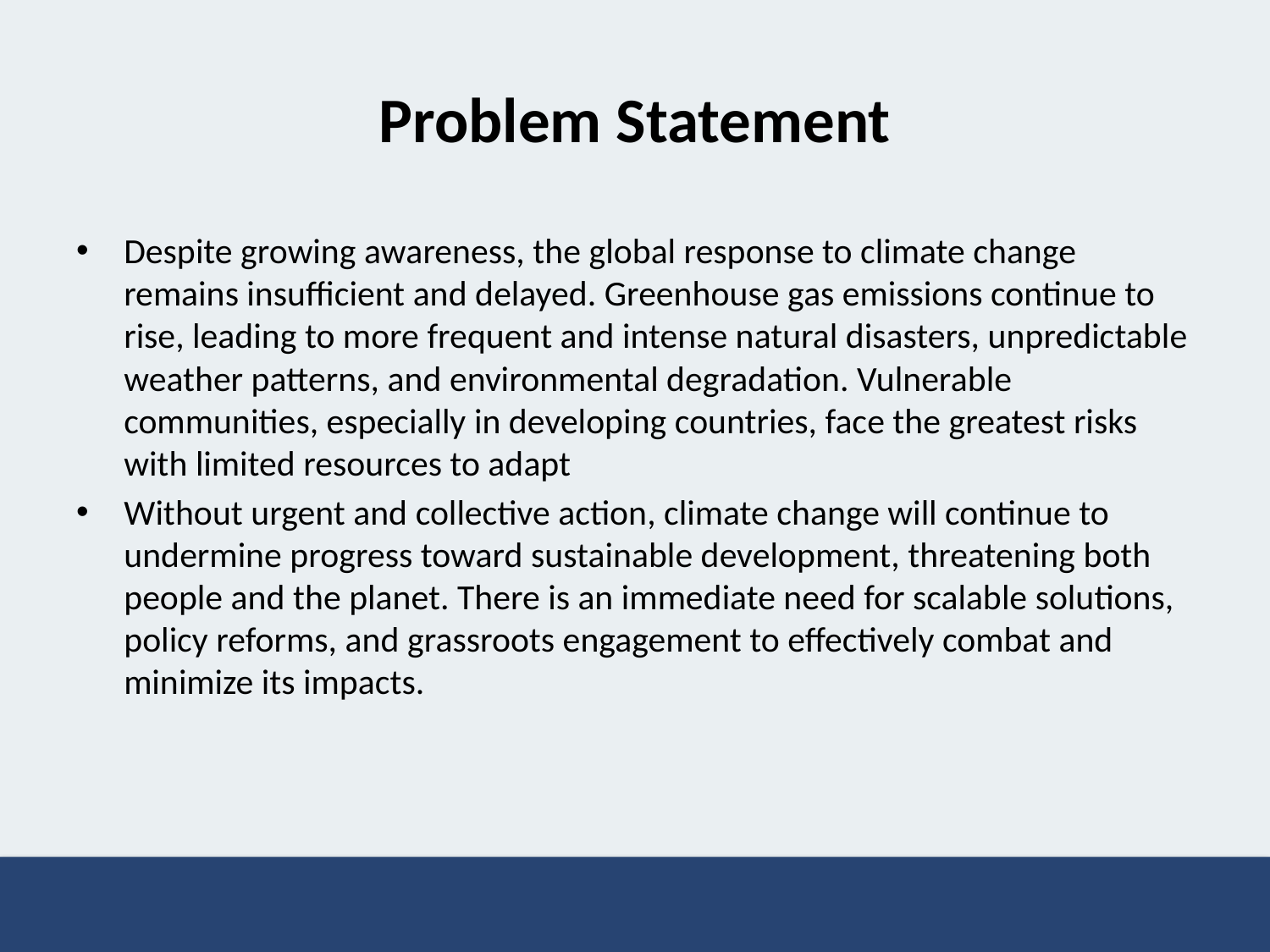

# Problem Statement
Despite growing awareness, the global response to climate change remains insufficient and delayed. Greenhouse gas emissions continue to rise, leading to more frequent and intense natural disasters, unpredictable weather patterns, and environmental degradation. Vulnerable communities, especially in developing countries, face the greatest risks with limited resources to adapt
Without urgent and collective action, climate change will continue to undermine progress toward sustainable development, threatening both people and the planet. There is an immediate need for scalable solutions, policy reforms, and grassroots engagement to effectively combat and minimize its impacts.